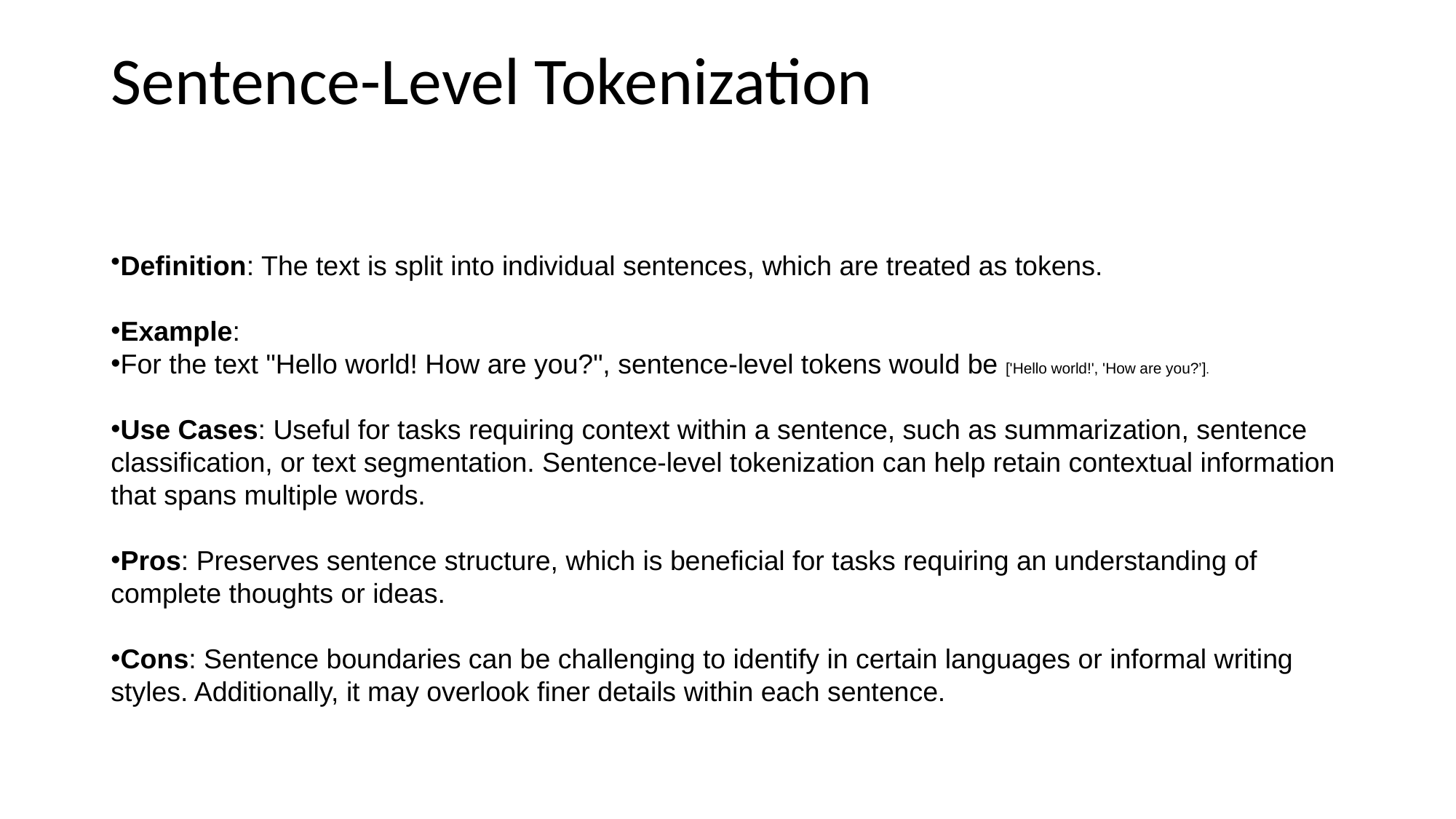

# Sentence-Level Tokenization
Definition: The text is split into individual sentences, which are treated as tokens.

Example:
For the text "Hello world! How are you?", sentence-level tokens would be ['Hello world!', 'How are you?’].

Use Cases: Useful for tasks requiring context within a sentence, such as summarization, sentence classification, or text segmentation. Sentence-level tokenization can help retain contextual information that spans multiple words.

Pros: Preserves sentence structure, which is beneficial for tasks requiring an understanding of complete thoughts or ideas.

Cons: Sentence boundaries can be challenging to identify in certain languages or informal writing styles. Additionally, it may overlook finer details within each sentence.